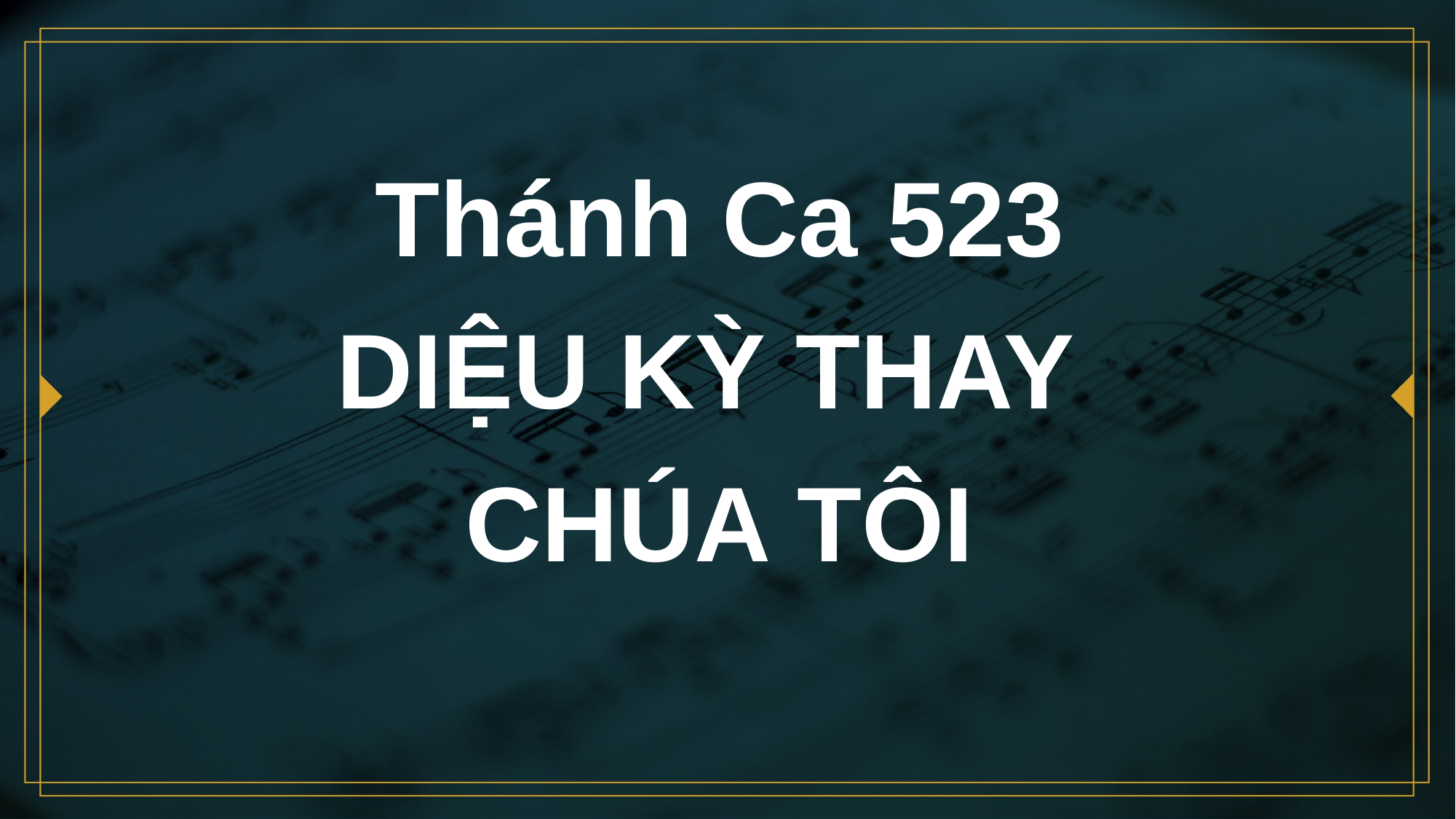

# Thánh Ca 523 DIỆU KỲ THAY CHÚA TÔI